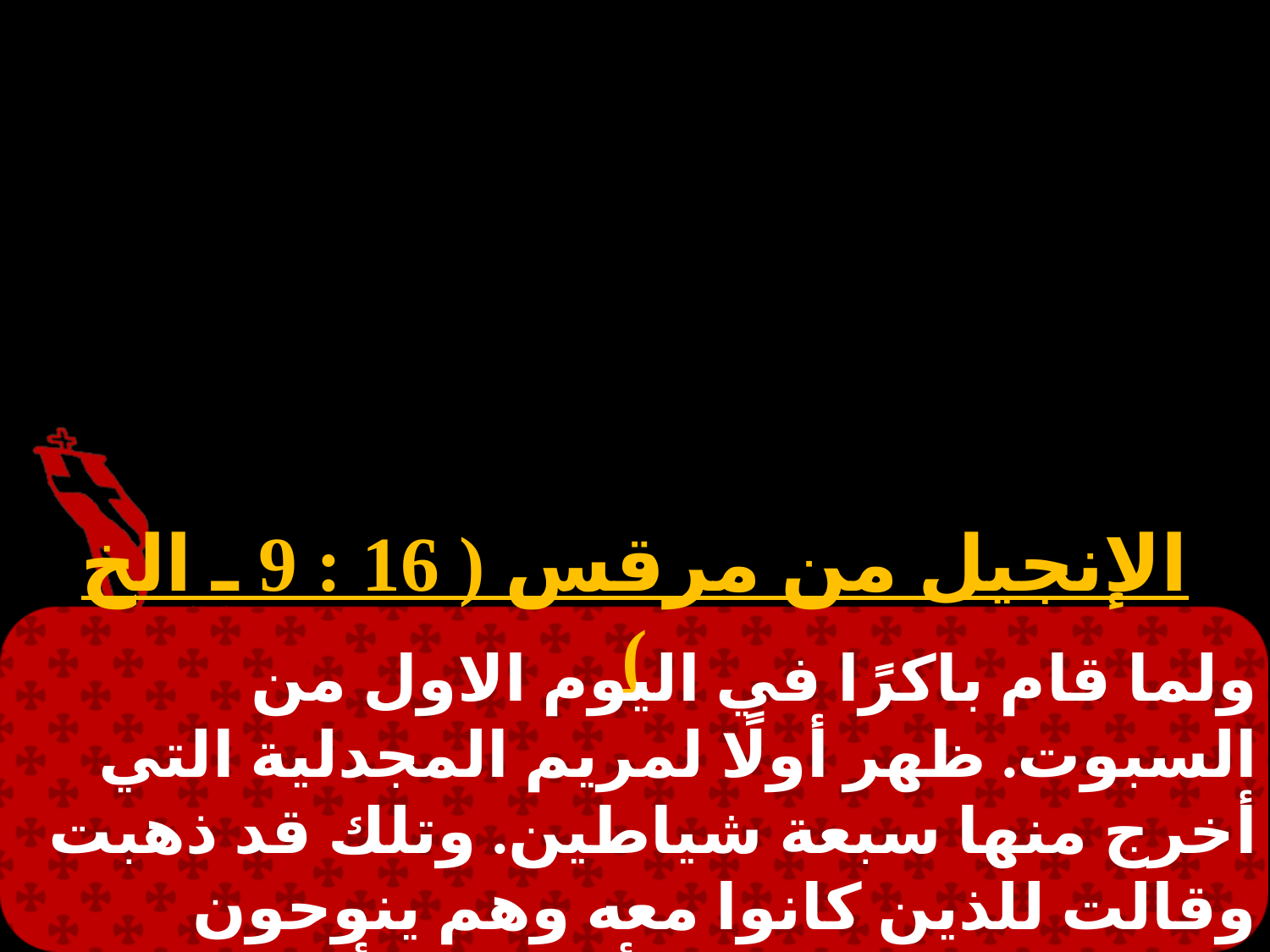

الإنجيل من مرقس ( 16 : 9 ـ الخ )
ولما قام باكرًا في اليوم الاول من السبوت. ظهر أولًا لمريم المجدلية التي أخرج منها سبعة شياطين. وتلك قد ذهبت وقالت للذين كانوا معه وهم ينوحون ويبكون. فلما سمعوا أنه حي وأنه قد ابصرته صاروا